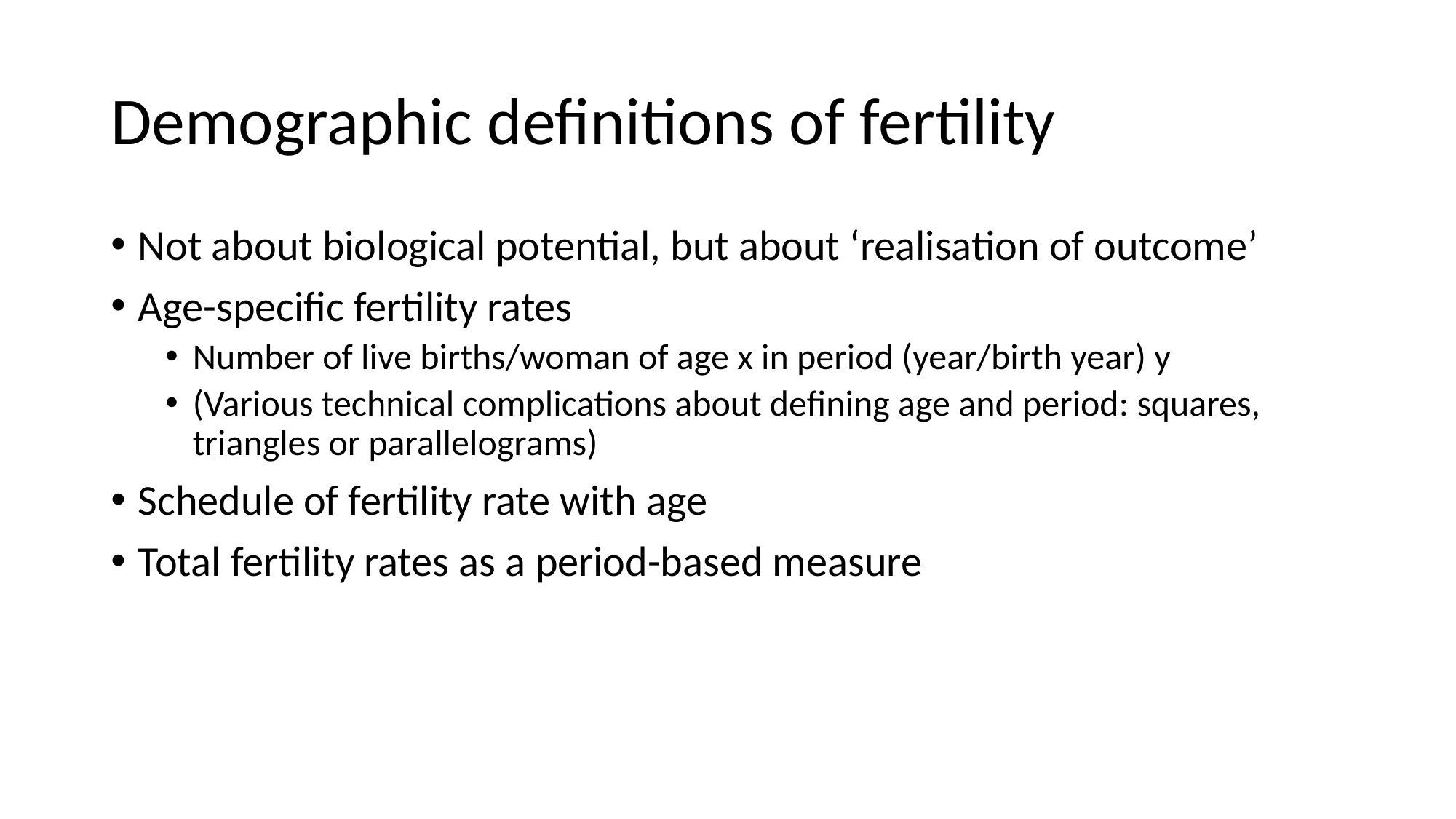

# Demographic definitions of fertility
Not about biological potential, but about ‘realisation of outcome’
Age-specific fertility rates
Number of live births/woman of age x in period (year/birth year) y
(Various technical complications about defining age and period: squares, triangles or parallelograms)
Schedule of fertility rate with age
Total fertility rates as a period-based measure